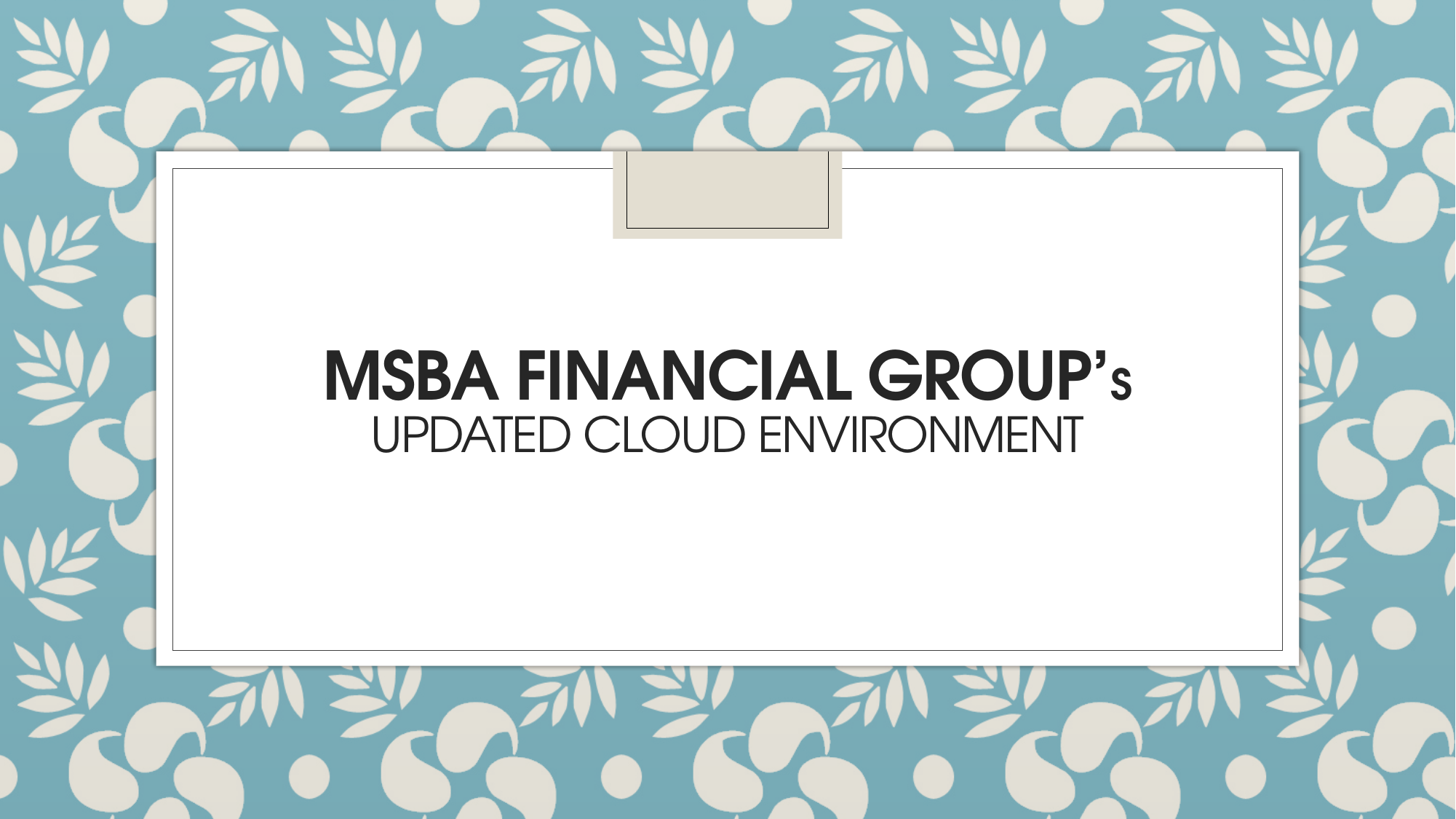

# MSBA Financial Group’s Updated Cloud Environment